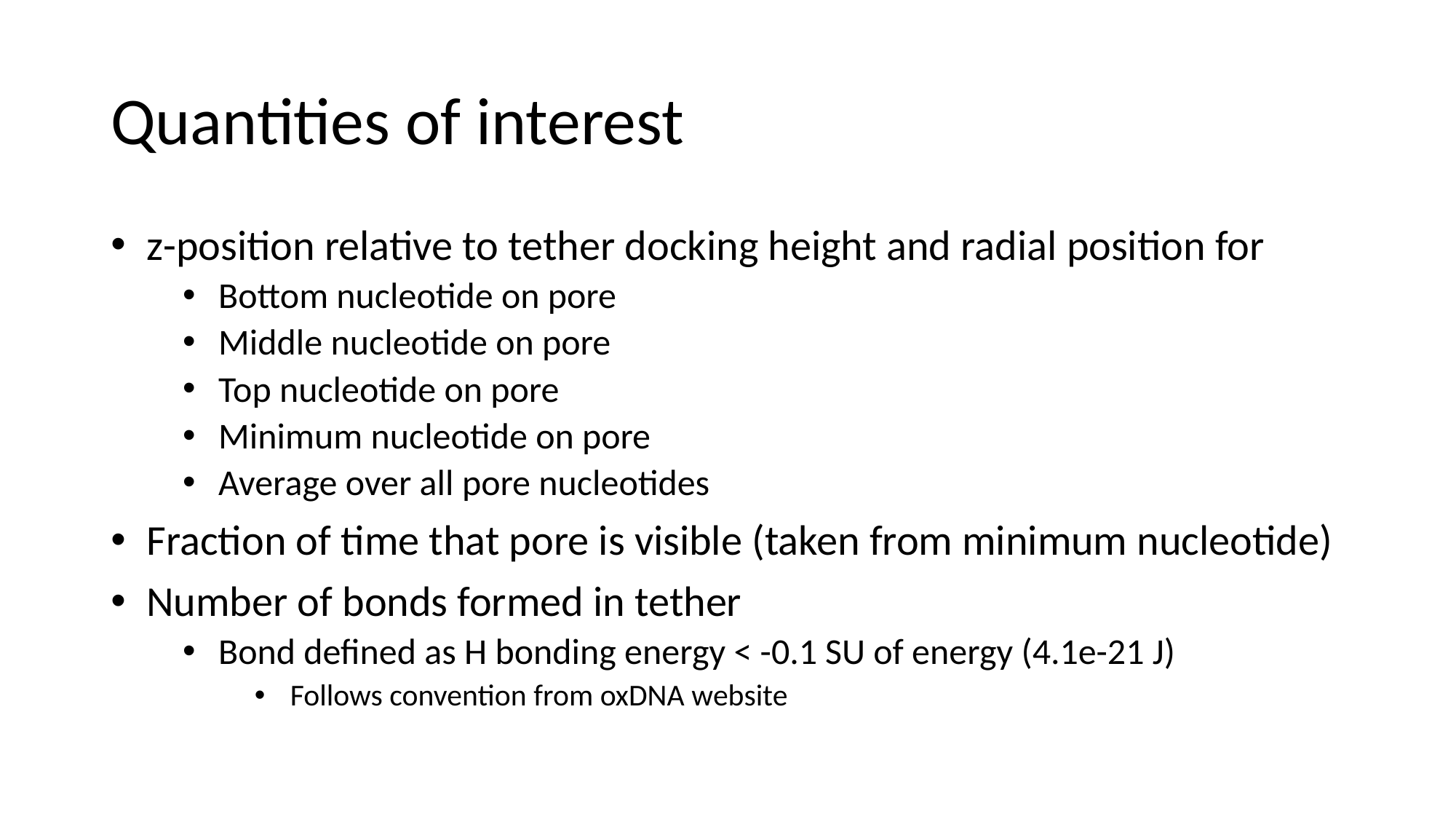

Quantities of interest
z-position relative to tether docking height and radial position for
Bottom nucleotide on pore
Middle nucleotide on pore
Top nucleotide on pore
Minimum nucleotide on pore
Average over all pore nucleotides
Fraction of time that pore is visible (taken from minimum nucleotide)
Number of bonds formed in tether
Bond defined as H bonding energy < -0.1 SU of energy (4.1e-21 J)
Follows convention from oxDNA website